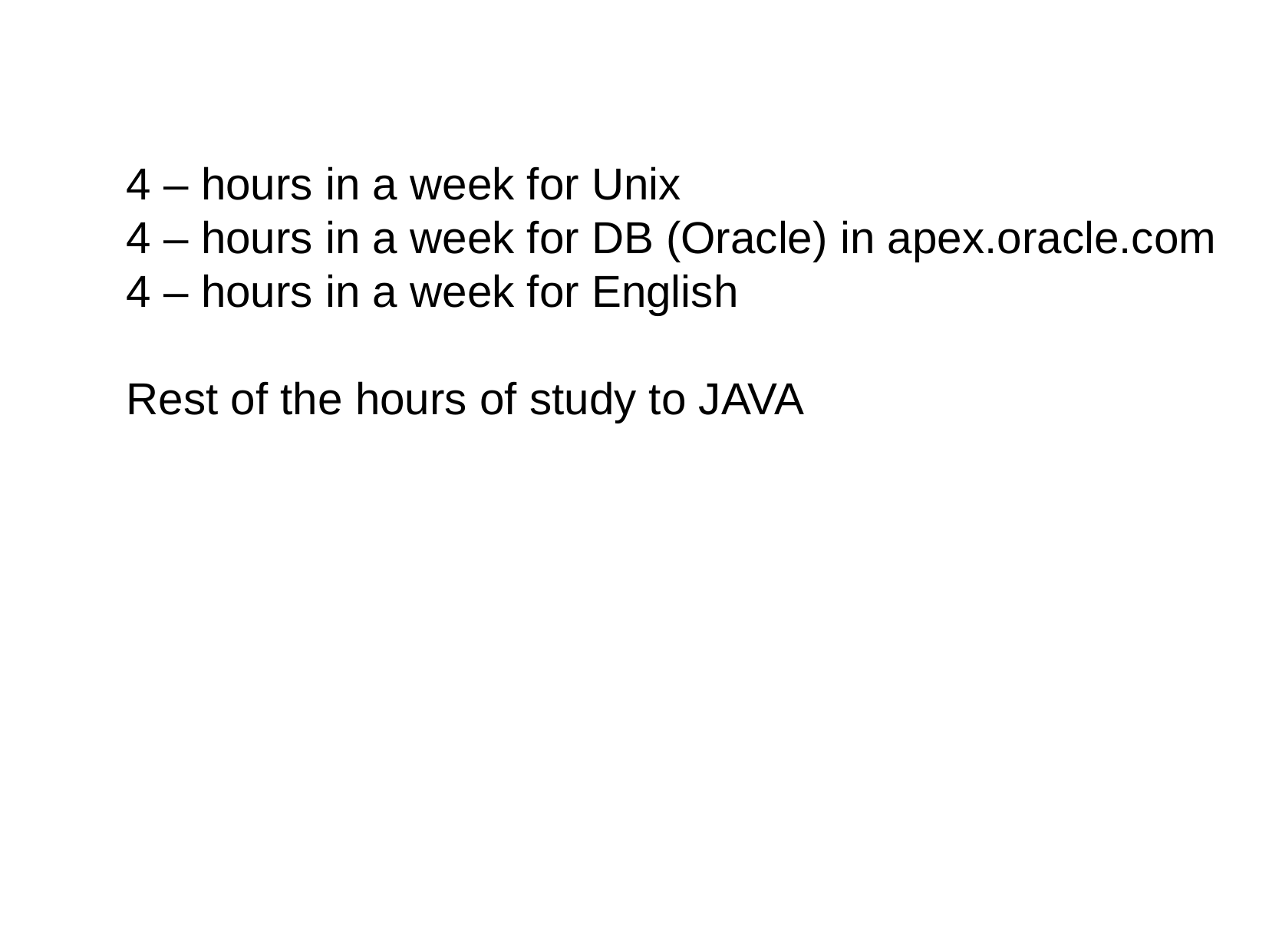

4 – hours in a week for Unix
4 – hours in a week for DB (Oracle) in apex.oracle.com
4 – hours in a week for English

Rest of the hours of study to JAVA